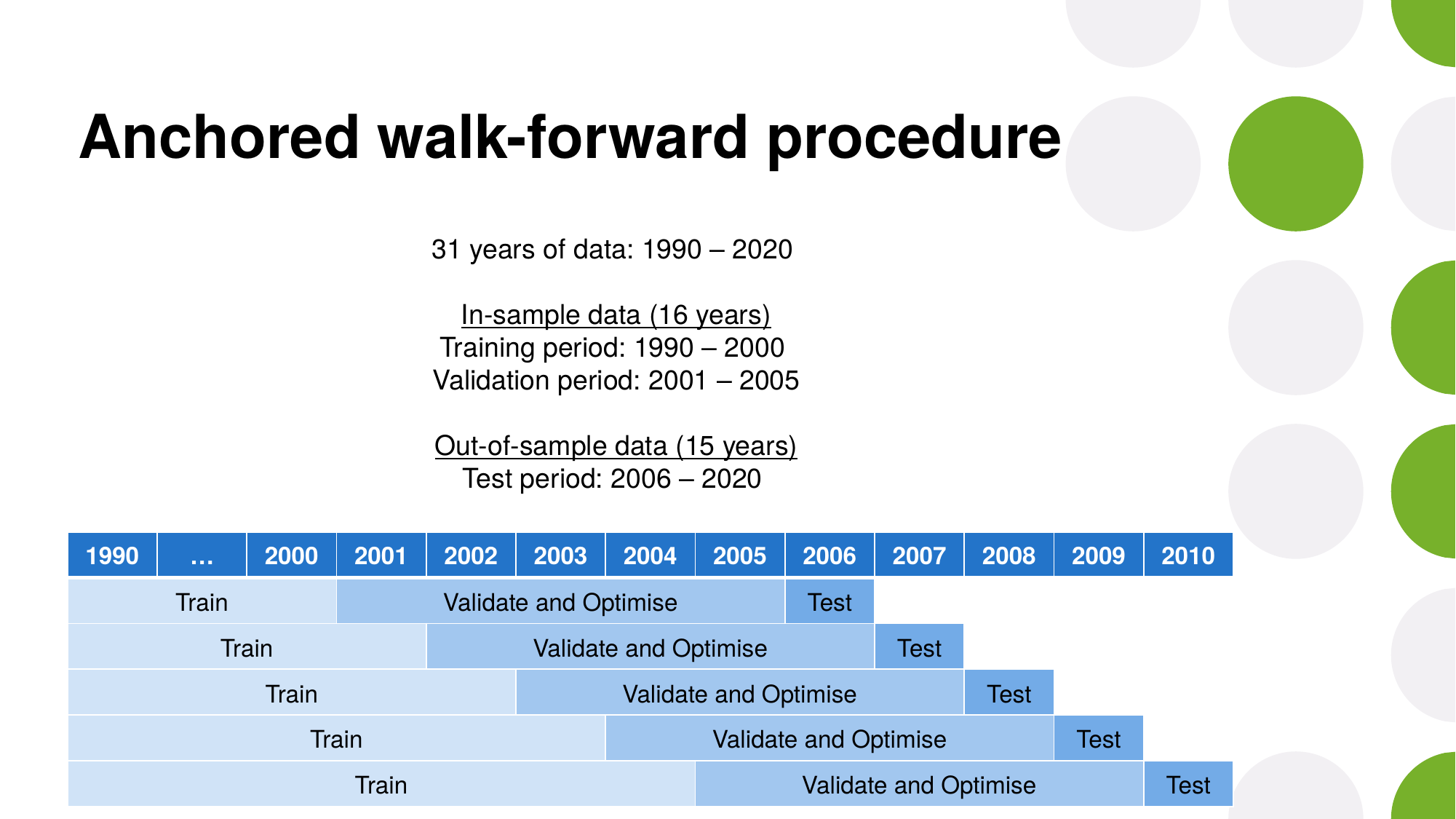

# Anchored walk-forward procedure
31 years of data: 1990 – 2020

In-sample data (16 years)
Training period: 1990 – 2000
Validation period: 2001 – 2005

Out-of-sample data (15 years)
Test period: 2006 – 2020
| 1990 | … | 2000 | 2001 | 2002 | 2003 | 2004 | 2005 | 2006 | 2007 | 2008 | 2009 | 2010 |
| --- | --- | --- | --- | --- | --- | --- | --- | --- | --- | --- | --- | --- |
| Train |  |  | Validate and Optimise |  |  |  |  | Test |  |  |  |  |
| Train |  |  |  | Validate and Optimise |  |  |  |  | Test |  |  |  |
| Train |  |  |  |  | Validate and Optimise |  |  |  |  | Test |  |  |
| Train |  |  |  |  |  | Validate and Optimise |  |  |  |  | Test |  |
| Train |  |  |  |  |  |  | Validate and Optimise |  |  |  |  | Test |